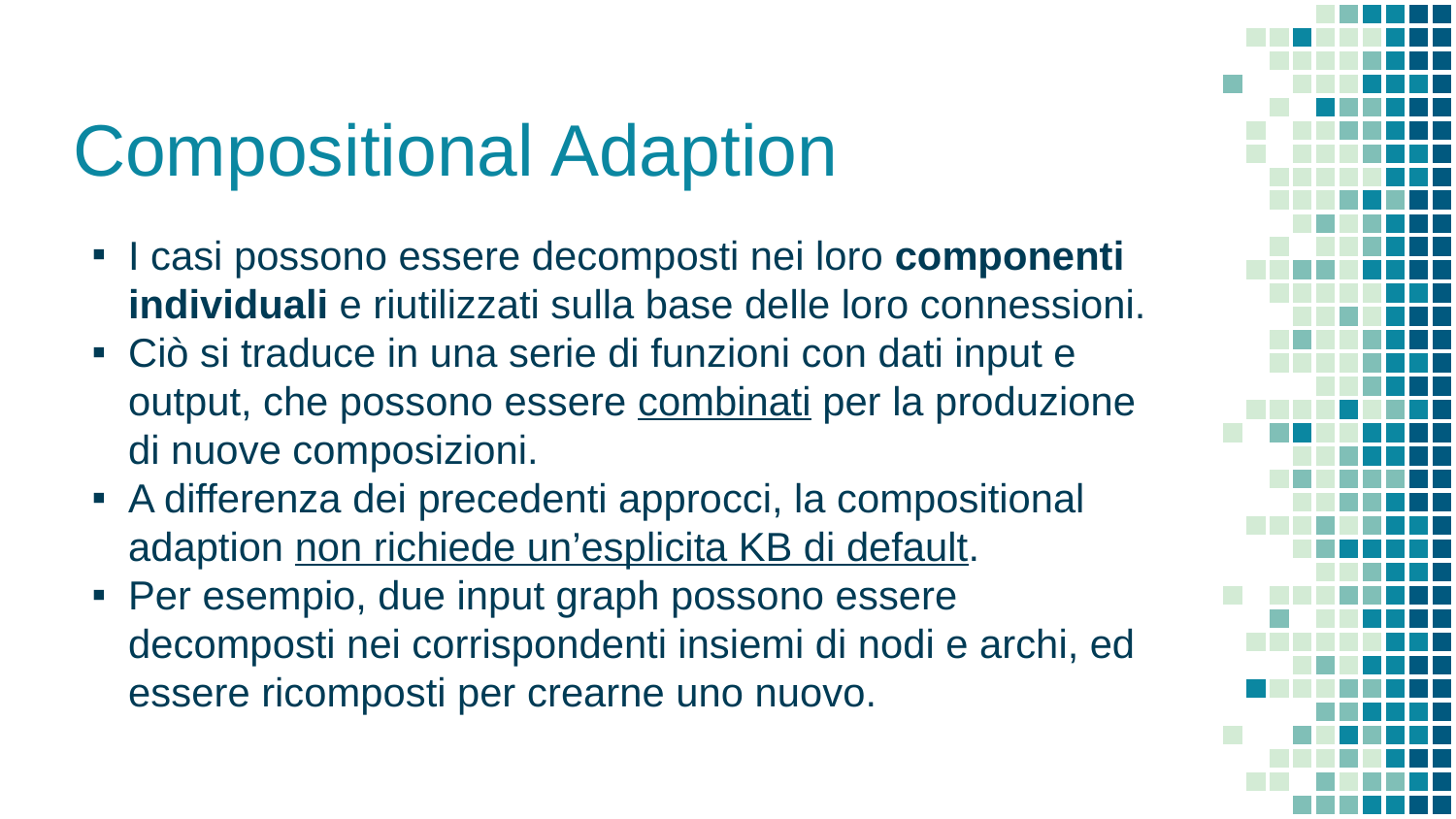

# Compositional Adaption
I casi possono essere decomposti nei loro componenti individuali e riutilizzati sulla base delle loro connessioni.
Ciò si traduce in una serie di funzioni con dati input e output, che possono essere combinati per la produzione di nuove composizioni.
A differenza dei precedenti approcci, la compositional adaption non richiede un’esplicita KB di default.
Per esempio, due input graph possono essere decomposti nei corrispondenti insiemi di nodi e archi, ed essere ricomposti per crearne uno nuovo.